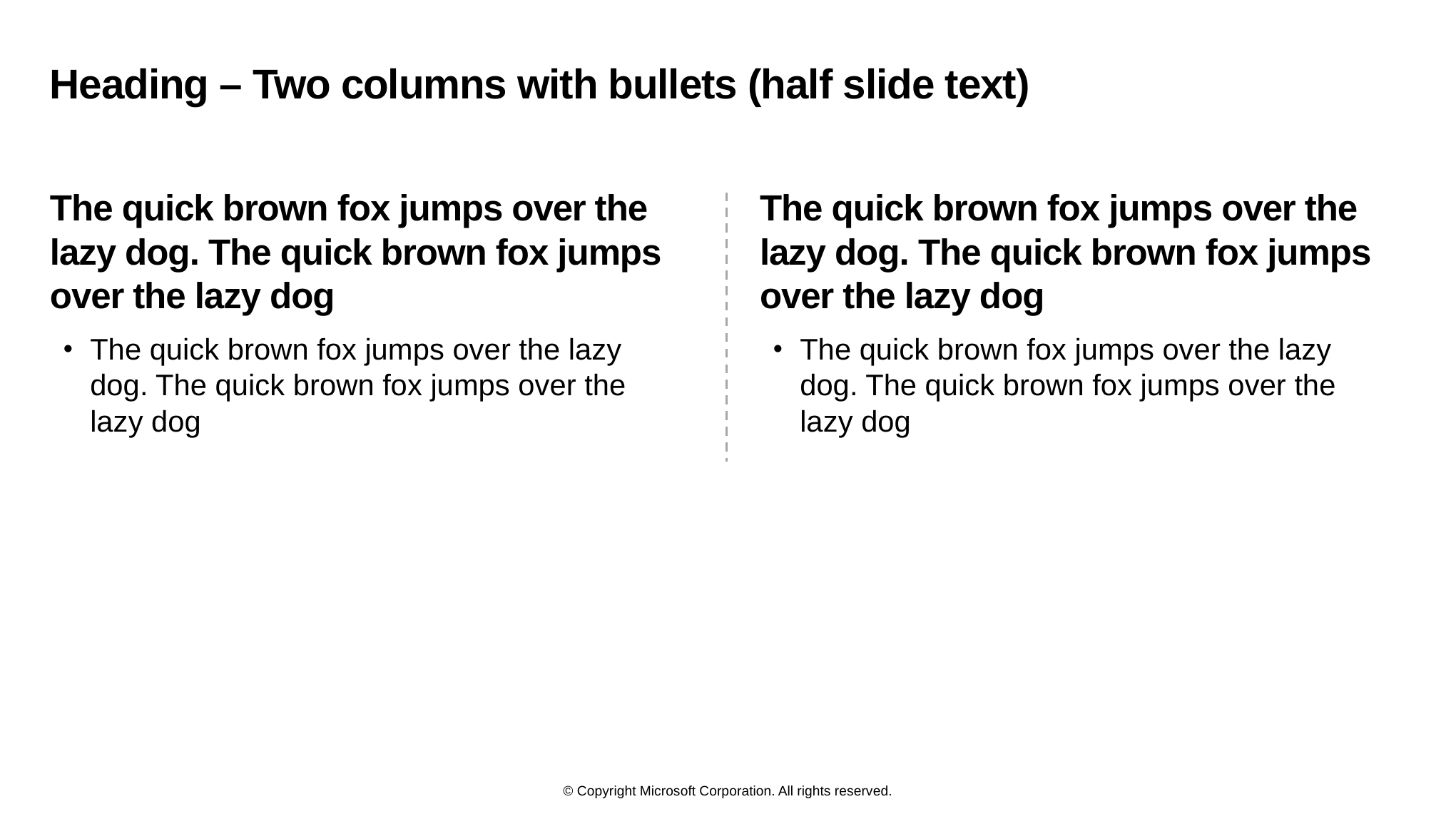

# Heading – Two columns with bullets (half slide text)
The quick brown fox jumps over the lazy dog. The quick brown fox jumps over the lazy dog
The quick brown fox jumps over the lazy dog. The quick brown fox jumps over the lazy dog
The quick brown fox jumps over the lazy dog. The quick brown fox jumps over the lazy dog
The quick brown fox jumps over the lazy dog. The quick brown fox jumps over the lazy dog